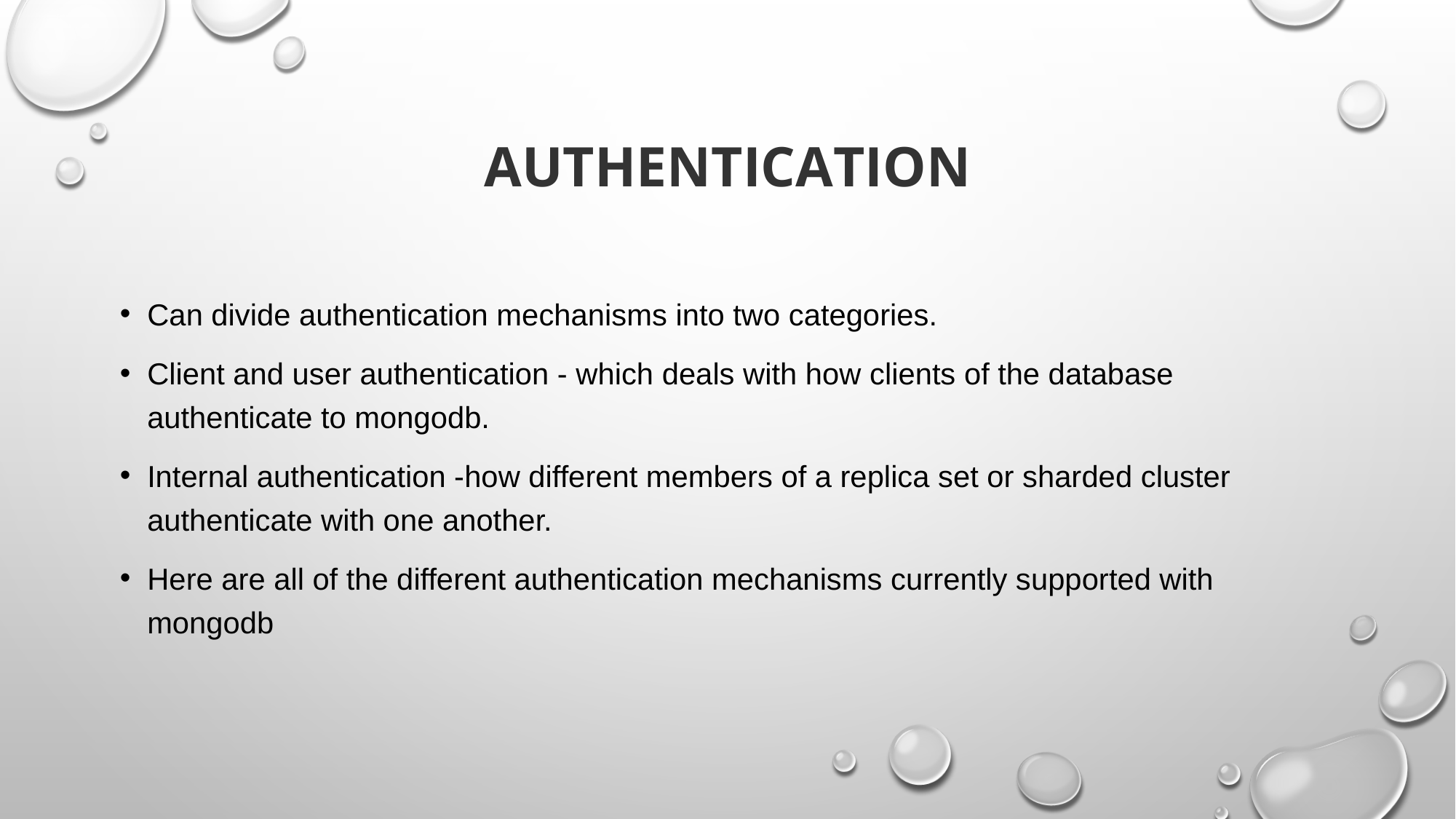

# Authentication
Can divide authentication mechanisms into two categories.
Client and user authentication - which deals with how clients of the database authenticate to mongodb.
Internal authentication -how different members of a replica set or sharded cluster authenticate with one another.
Here are all of the different authentication mechanisms currently supported with mongodb